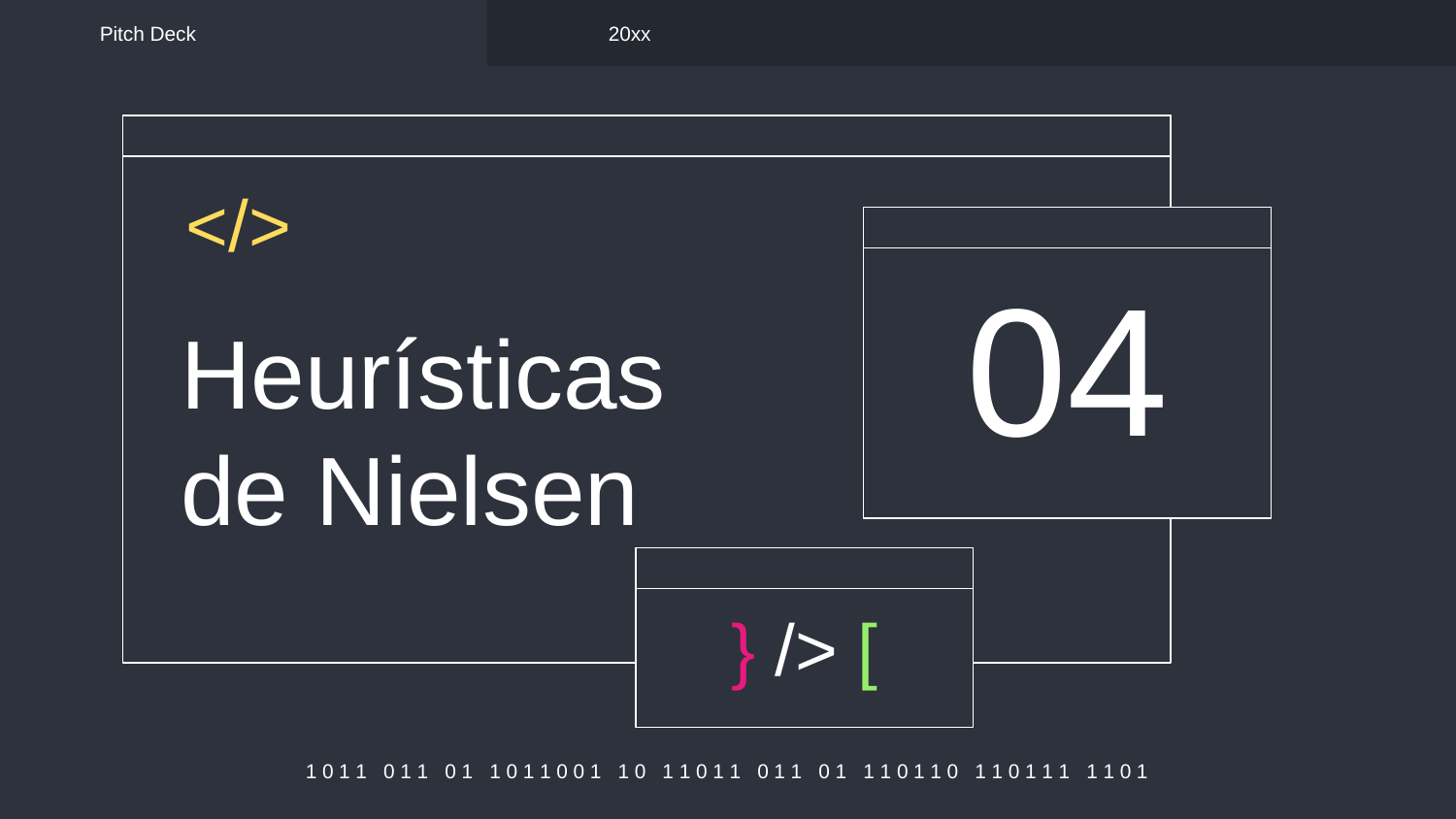

Pitch Deck
20xx

</>

04
# Heurísticas de Nielsen

} /> [